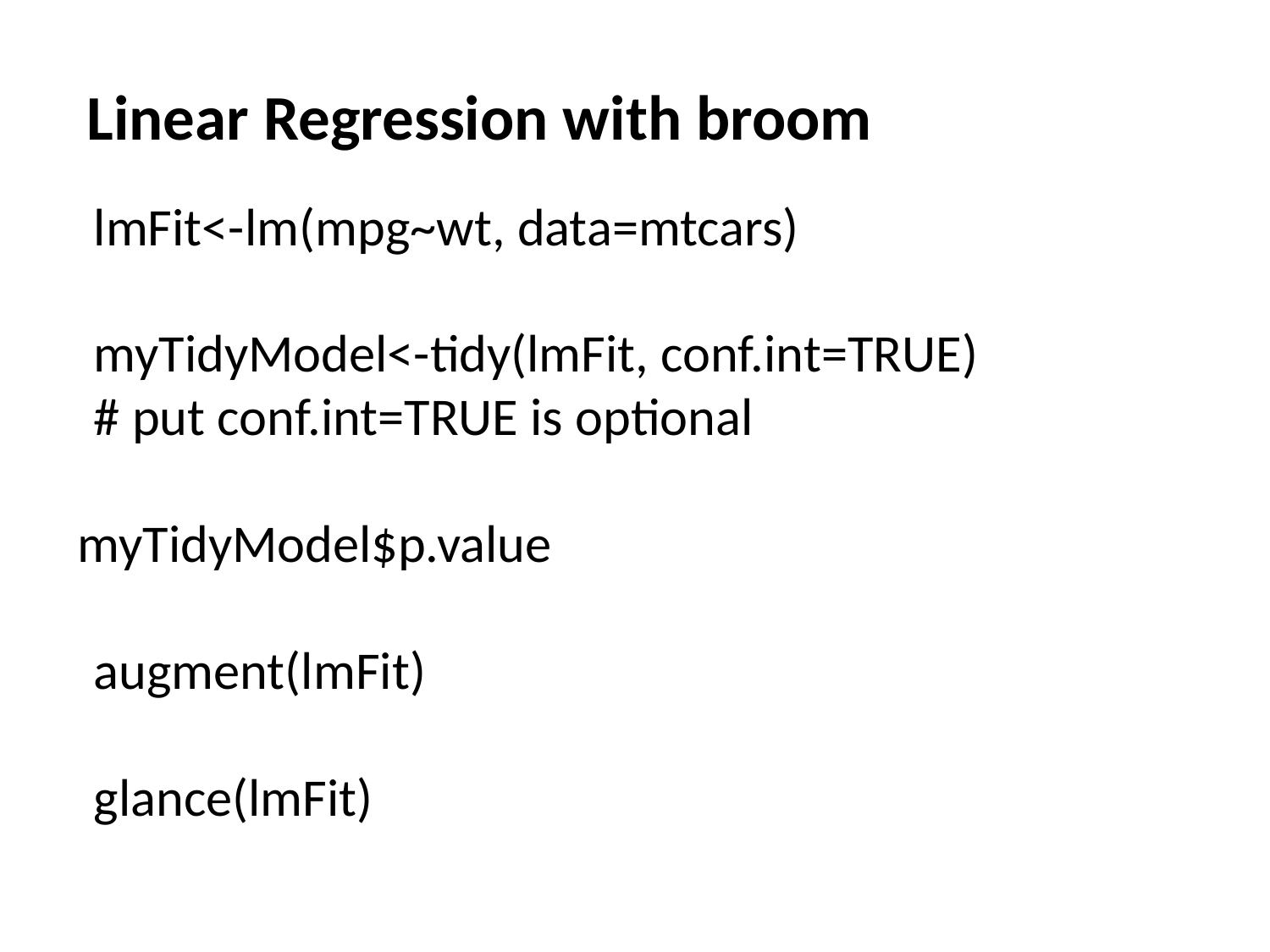

# Linear Regression with broom
lmFit<-lm(mpg~wt, data=mtcars)

myTidyModel<-tidy(lmFit, conf.int=TRUE)
# put conf.int=TRUE is optional

 myTidyModel$p.value

augment(lmFit)

glance(lmFit)